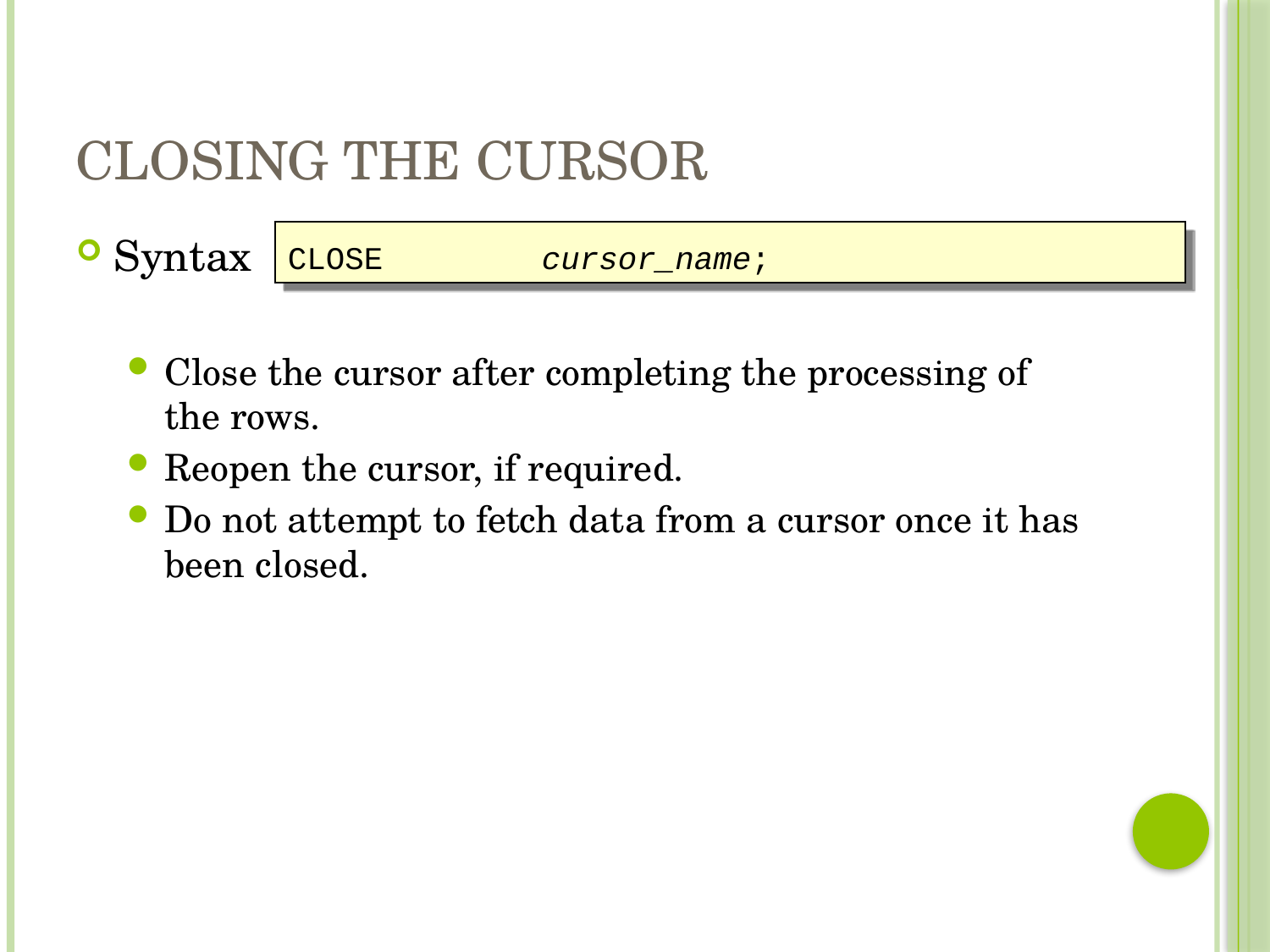

# Closing the Cursor
Syntax

Close the cursor after completing the processing of the rows.
Reopen the cursor, if required.
Do not attempt to fetch data from a cursor once it has been closed.
CLOSE		cursor_name;